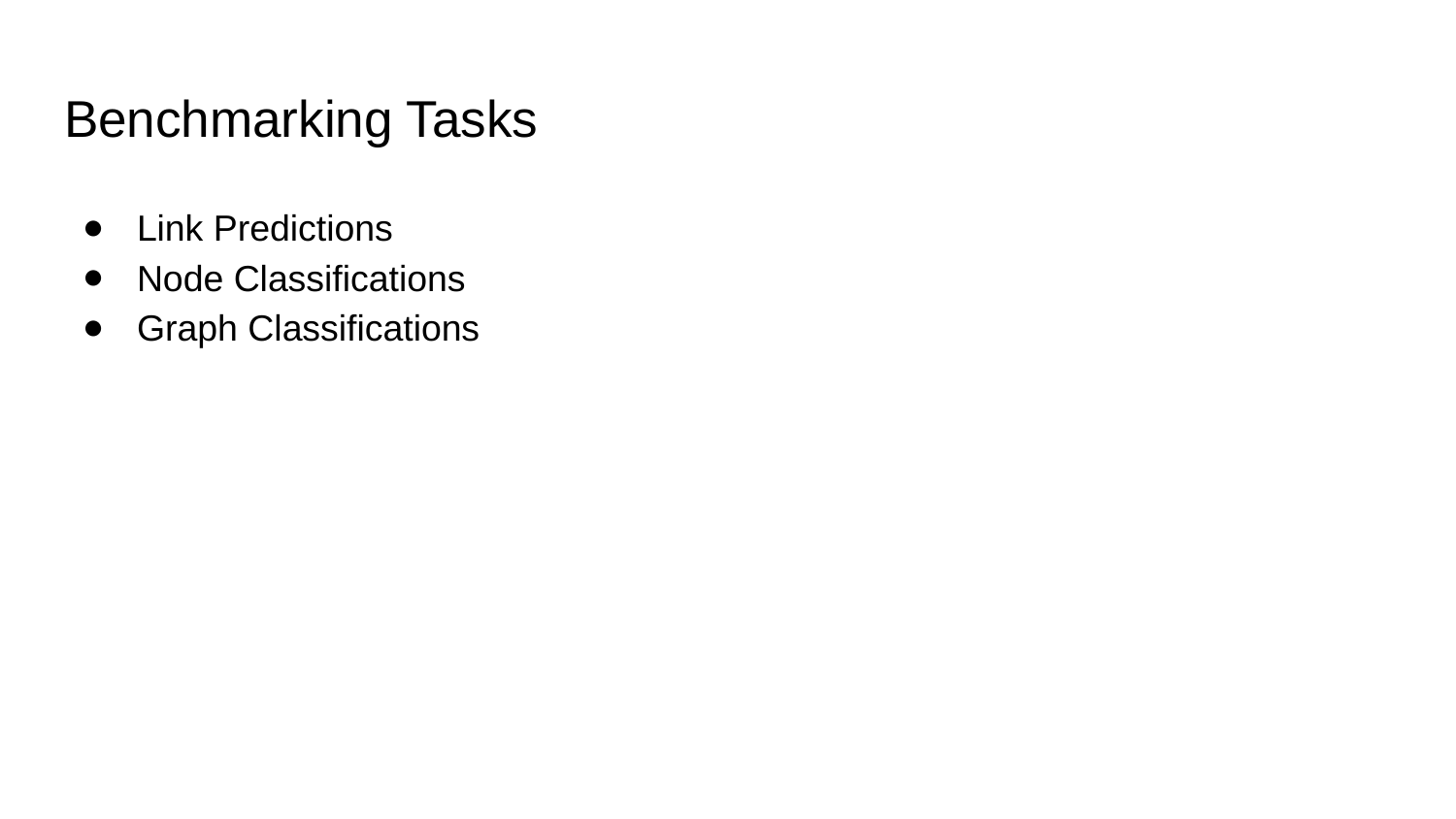

# Benchmarking Tasks
Link Predictions
Node Classifications
Graph Classifications